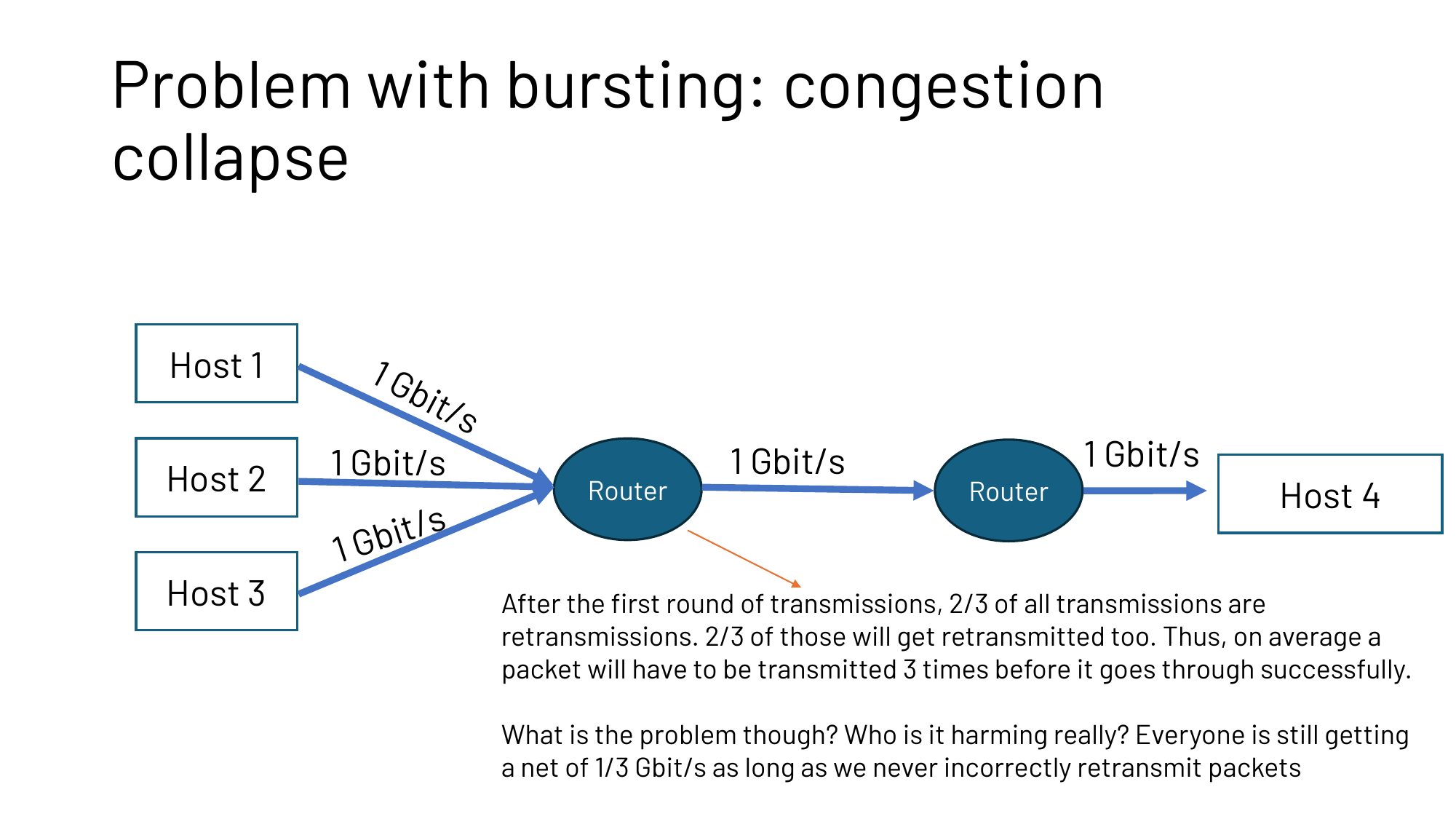

# Problem with bursting: congestion collapse
Host 1
1 Gbit/s
1 Gbit/s
1 Gbit/s
1 Gbit/s
Host 2
Router
Router
Host 4
1 Gbit/s
Host 3
After the first round of transmissions, 2/3 of all transmissions are retransmissions. 2/3 of those will get retransmitted too. Thus, on average a packet will have to be transmitted 3 times before it goes through successfully.
What is the problem though? Who is it harming really? Everyone is still getting a net of 1/3 Gbit/s as long as we never incorrectly retransmit packets